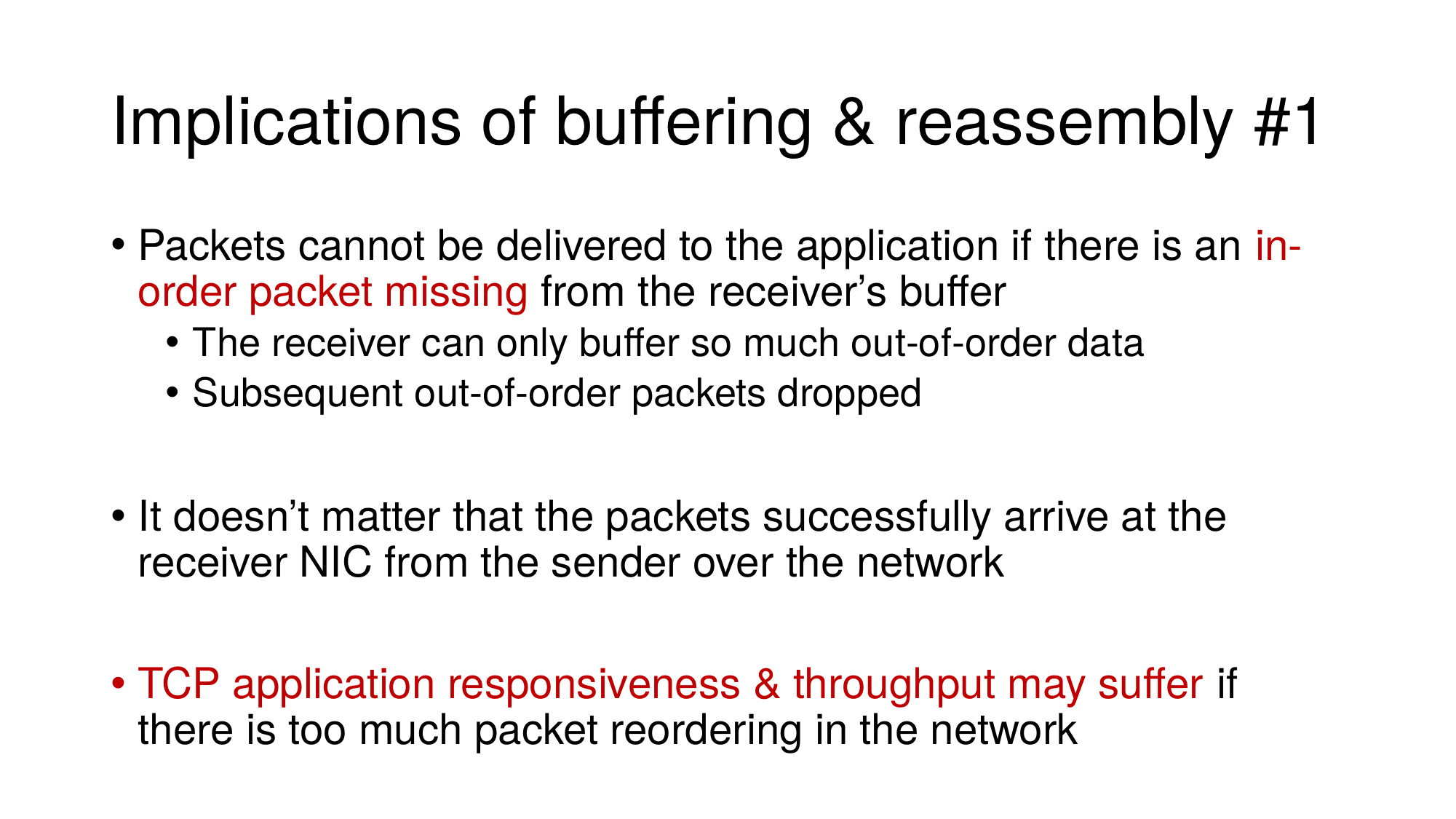

# Implications of buffering & reassembly #1
Packets cannot be delivered to the application if there is an in-order packet missing from the receiver’s buffer
The receiver can only buffer so much out-of-order data
Subsequent out-of-order packets dropped

It doesn’t matter that the packets successfully arrive at the receiver NIC from the sender over the network

TCP application responsiveness & throughput may suffer if there is too much packet reordering in the network